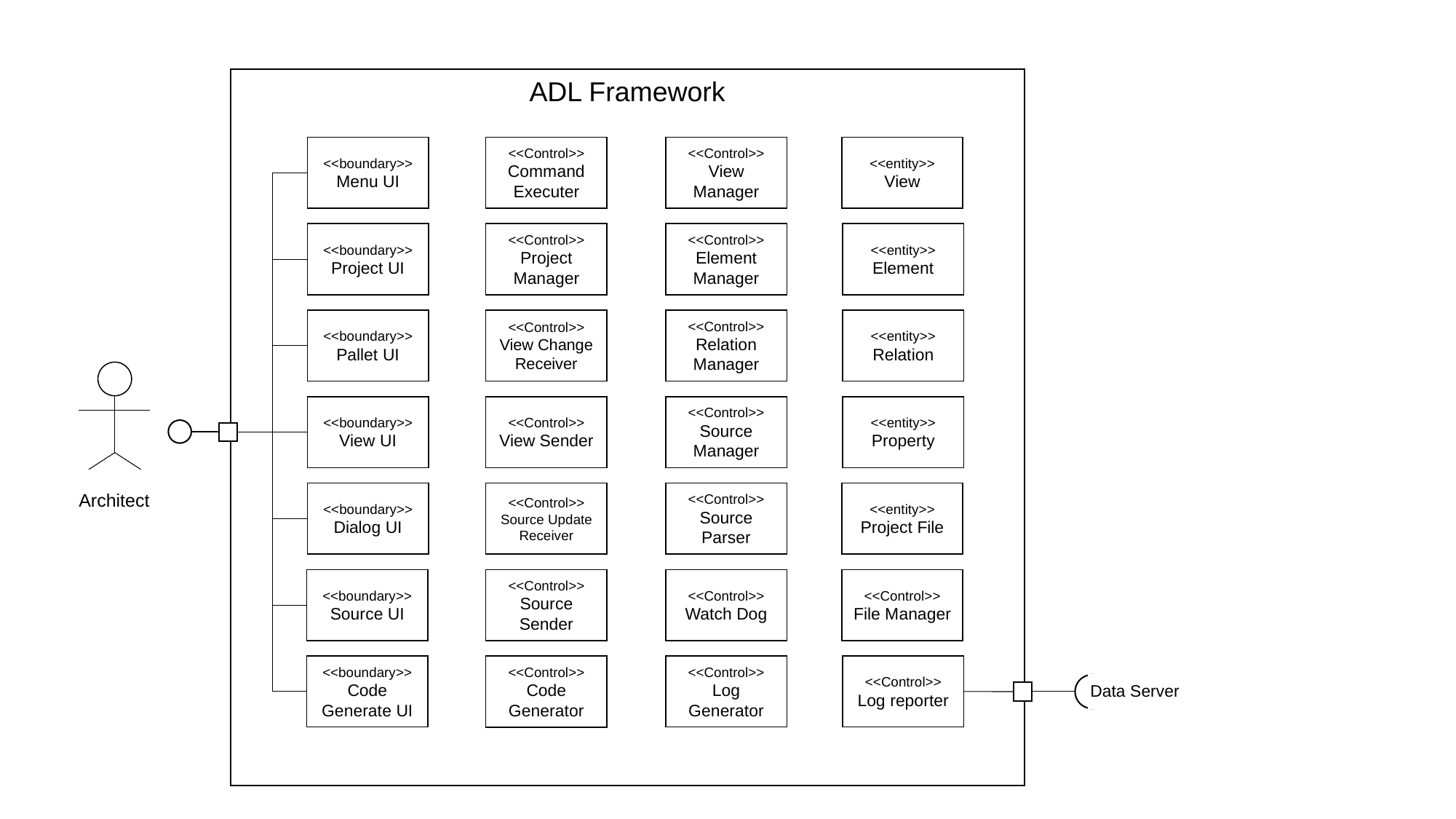

ADL Framework
<<boundary>>
Menu UI
<<Control>>
Command Executer
<<Control>>
View Manager
<<entity>>
View
<<boundary>>
Project UI
<<Control>>
Element Manager
<<entity>>
Element
<<Control>>
Project Manager
<<boundary>>
Pallet UI
<<Control>>
Relation Manager
<<entity>>
Relation
<<Control>>
View Change Receiver

Architect
<<boundary>>
View UI
<<Control>>
Source Manager
<<entity>>
Property
<<Control>>
View Sender

<<boundary>>
Dialog UI
<<Control>>
Source Parser
<<entity>>
Project File
<<Control>>
Source Update Receiver
<<boundary>>
Source UI
<<Control>>
Watch Dog
<<Control>>
File Manager
<<Control>>
Source
Sender

<<boundary>>
Code Generate UI
<<Control>>
Log Generator
<<Control>>
Log reporter
<<Control>>
Code Generator
Data Server